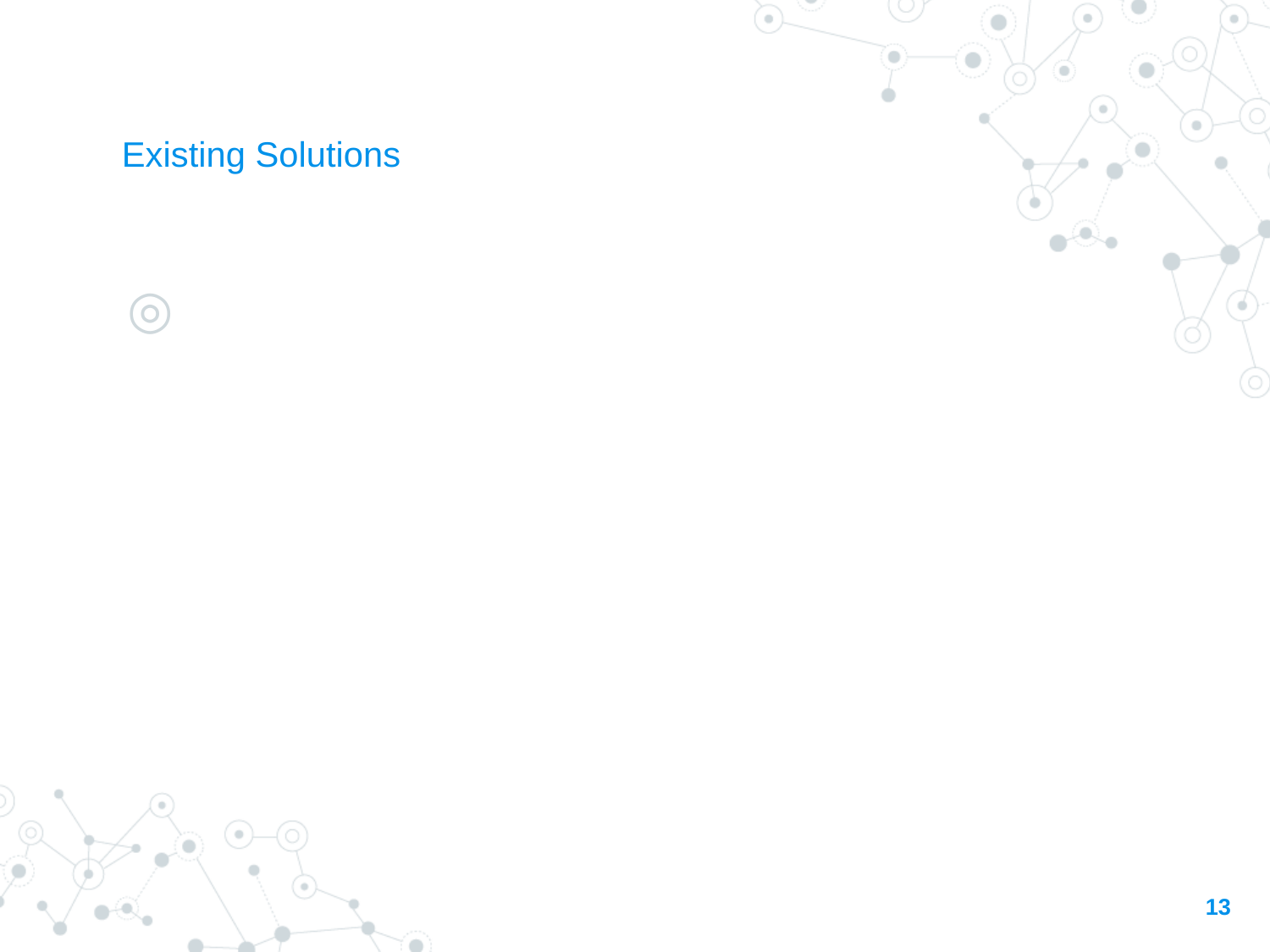

# Existing Solutions
Flux, DemocracyEarth, DemocracyOS, D-Cent, MiVote, Followmyvote, Agora, Voatz, VoteWatcher, Coalichain, Liquid.us, or Opensourcepolitics…

13